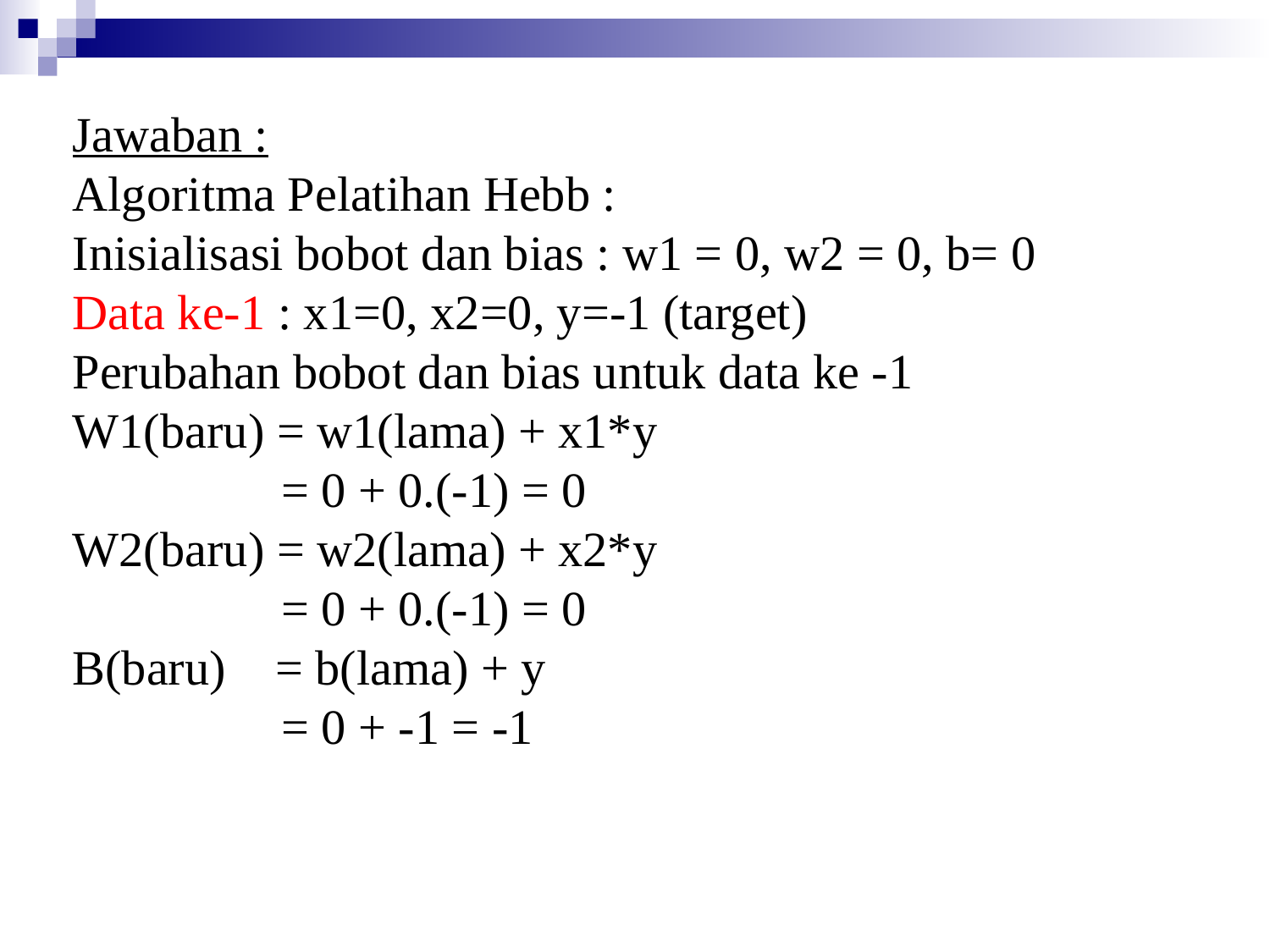

Jawaban :
Algoritma Pelatihan Hebb :
Inisialisasi bobot dan bias : w1 = 0, w2 = 0, b= 0
Data ke-1 : x1=0, x2=0, y=-1 (target)
Perubahan bobot dan bias untuk data ke -1
W1(baru) = w1(lama) + x1*y
                 = 0 + 0.(-1) = 0
W2(baru) = w2(lama) + x2*y
                 = 0 + 0.(-1) = 0
B(baru)    = b(lama) + y
                 = 0 + -1 = -1